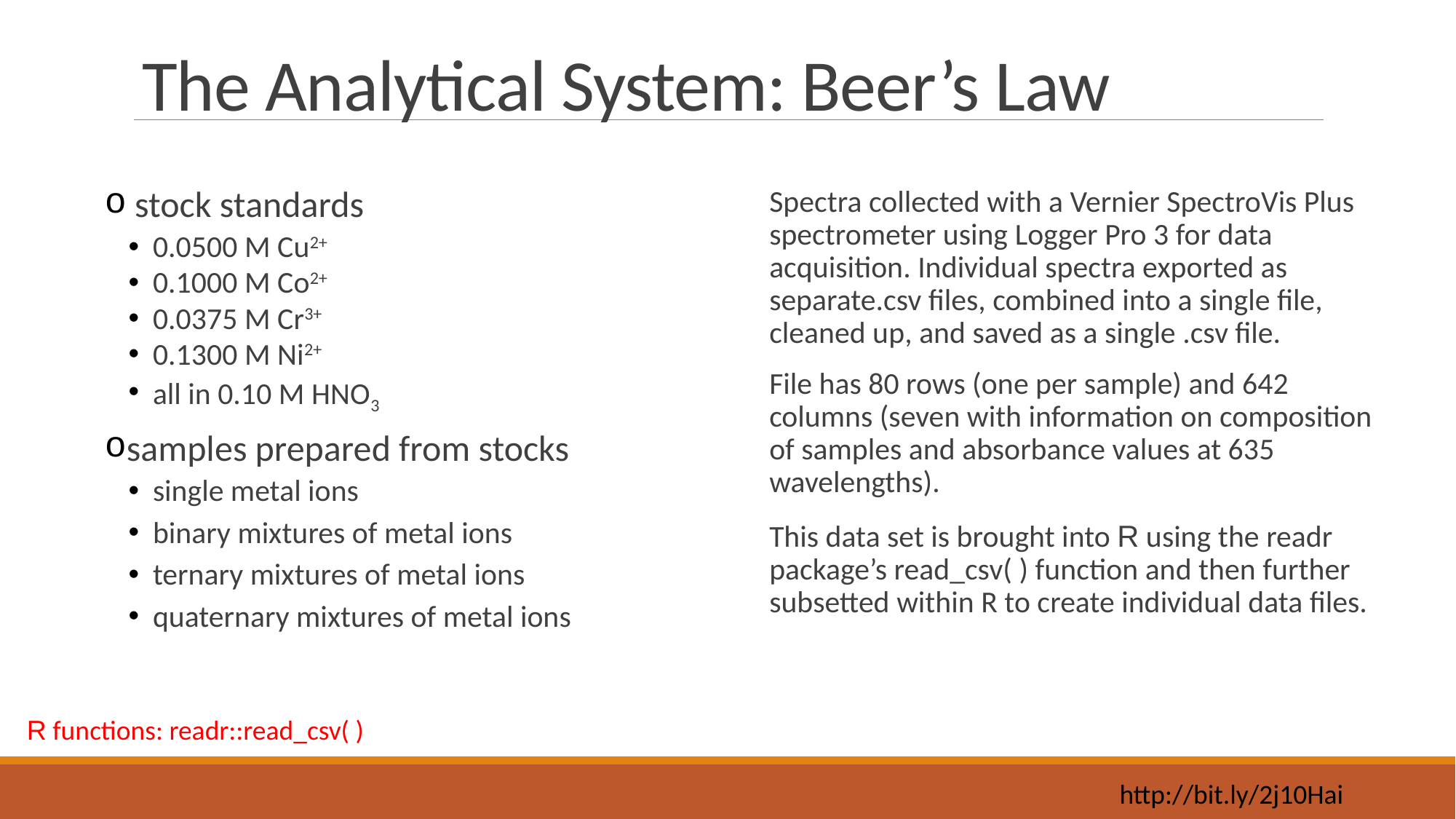

# The Analytical System: Beer’s Law
 stock standards
0.0500 M Cu2+
0.1000 M Co2+
0.0375 M Cr3+
0.1300 M Ni2+
all in 0.10 M HNO3
samples prepared from stocks
single metal ions
binary mixtures of metal ions
ternary mixtures of metal ions
quaternary mixtures of metal ions
Spectra collected with a Vernier SpectroVis Plus spectrometer using Logger Pro 3 for data acquisition. Individual spectra exported as separate.csv files, combined into a single file, cleaned up, and saved as a single .csv file.
File has 80 rows (one per sample) and 642 columns (seven with information on composition of samples and absorbance values at 635 wavelengths).
This data set is brought into R using the readr package’s read_csv( ) function and then further subsetted within R to create individual data files.
R functions: readr::read_csv( )
http://bit.ly/2j10Hai